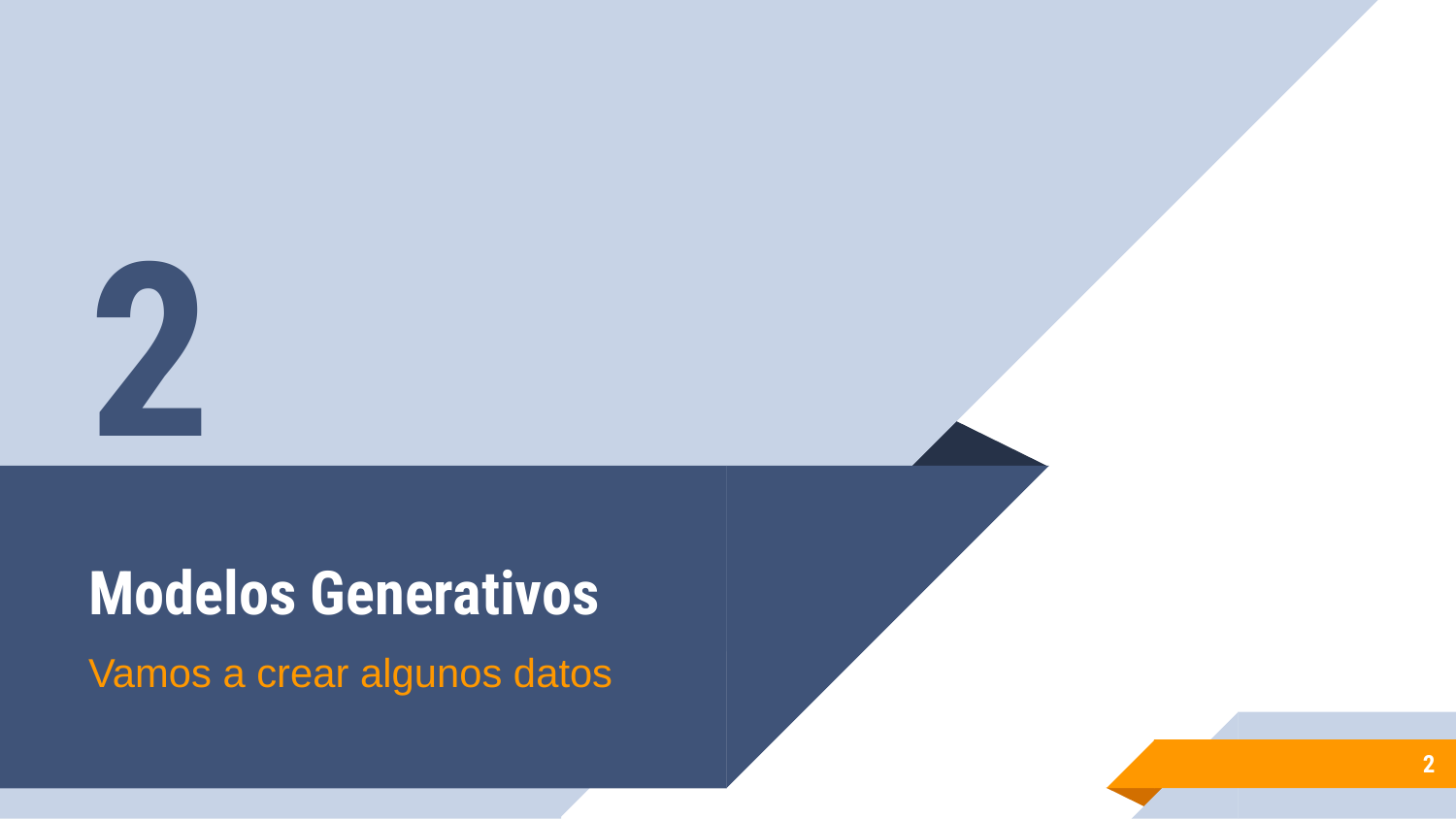

2
# Modelos Generativos
Vamos a crear algunos datos
2